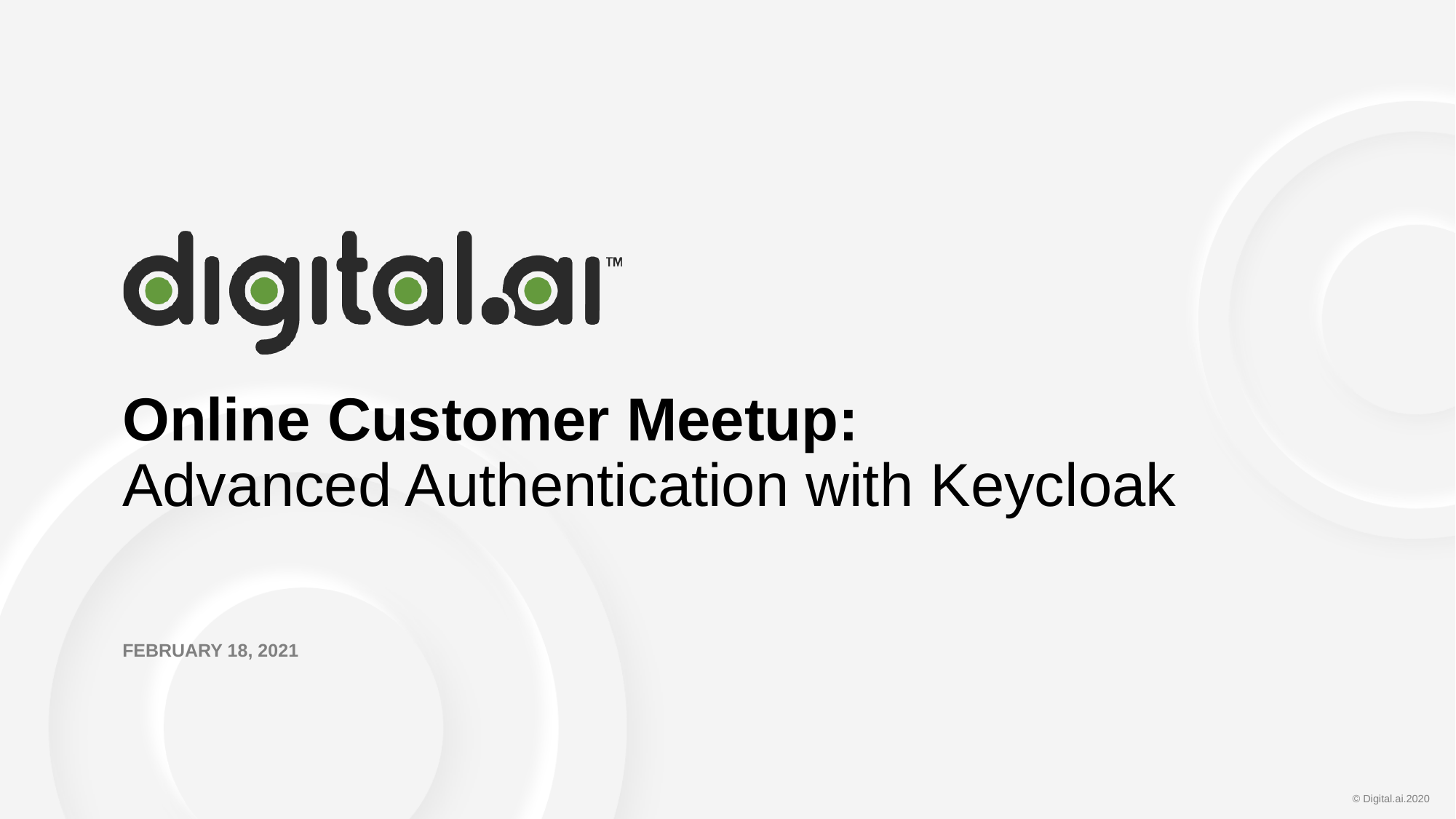

# Online Customer Meetup: Advanced Authentication with Keycloak
February 18, 2021